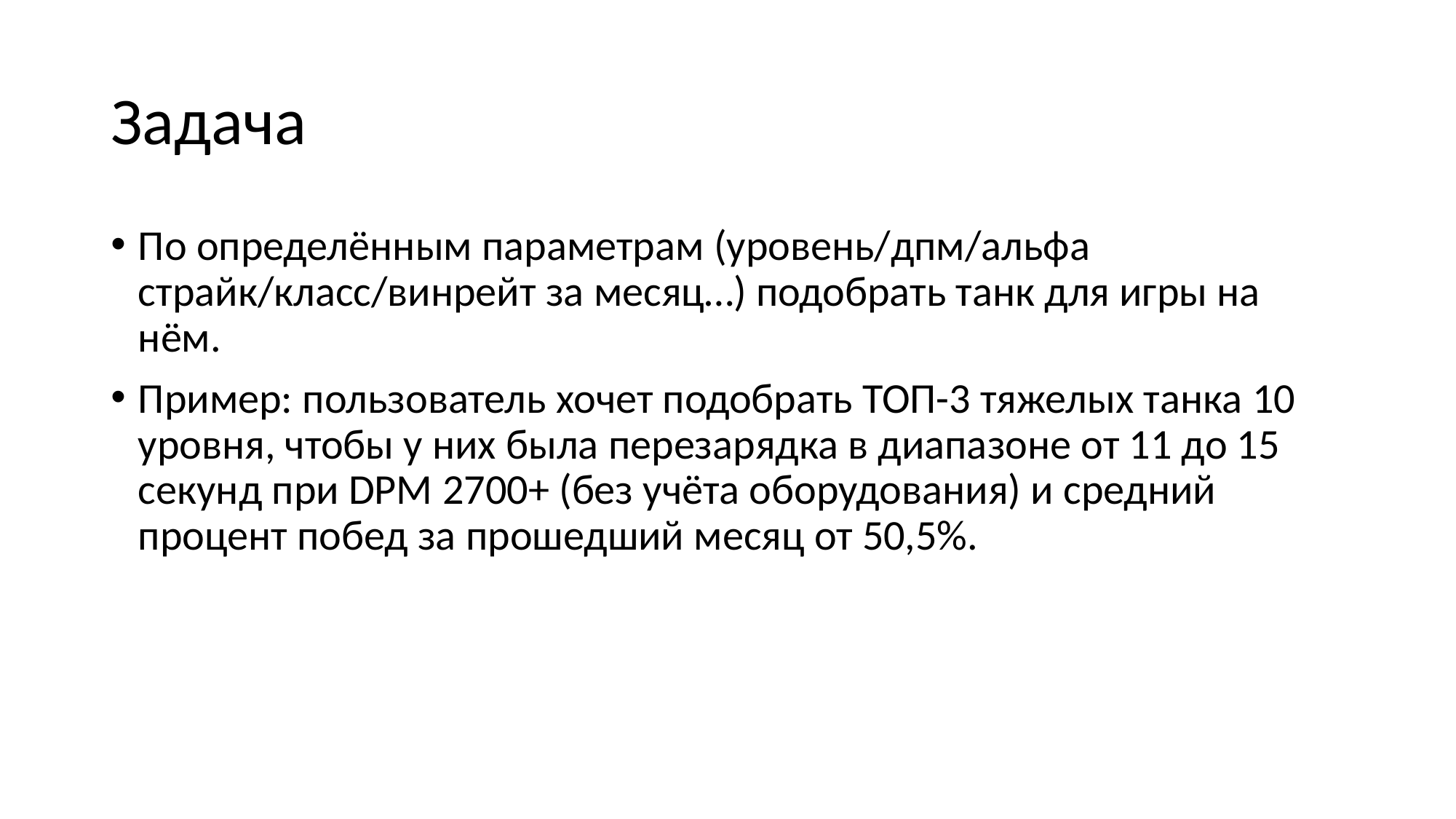

# Задача
По определённым параметрам (уровень/дпм/альфа страйк/класс/винрейт за месяц…) подобрать танк для игры на нём.
Пример: пользователь хочет подобрать ТОП-3 тяжелых танка 10 уровня, чтобы у них была перезарядка в диапазоне от 11 до 15 секунд при DPM 2700+ (без учёта оборудования) и средний процент побед за прошедший месяц от 50,5%.